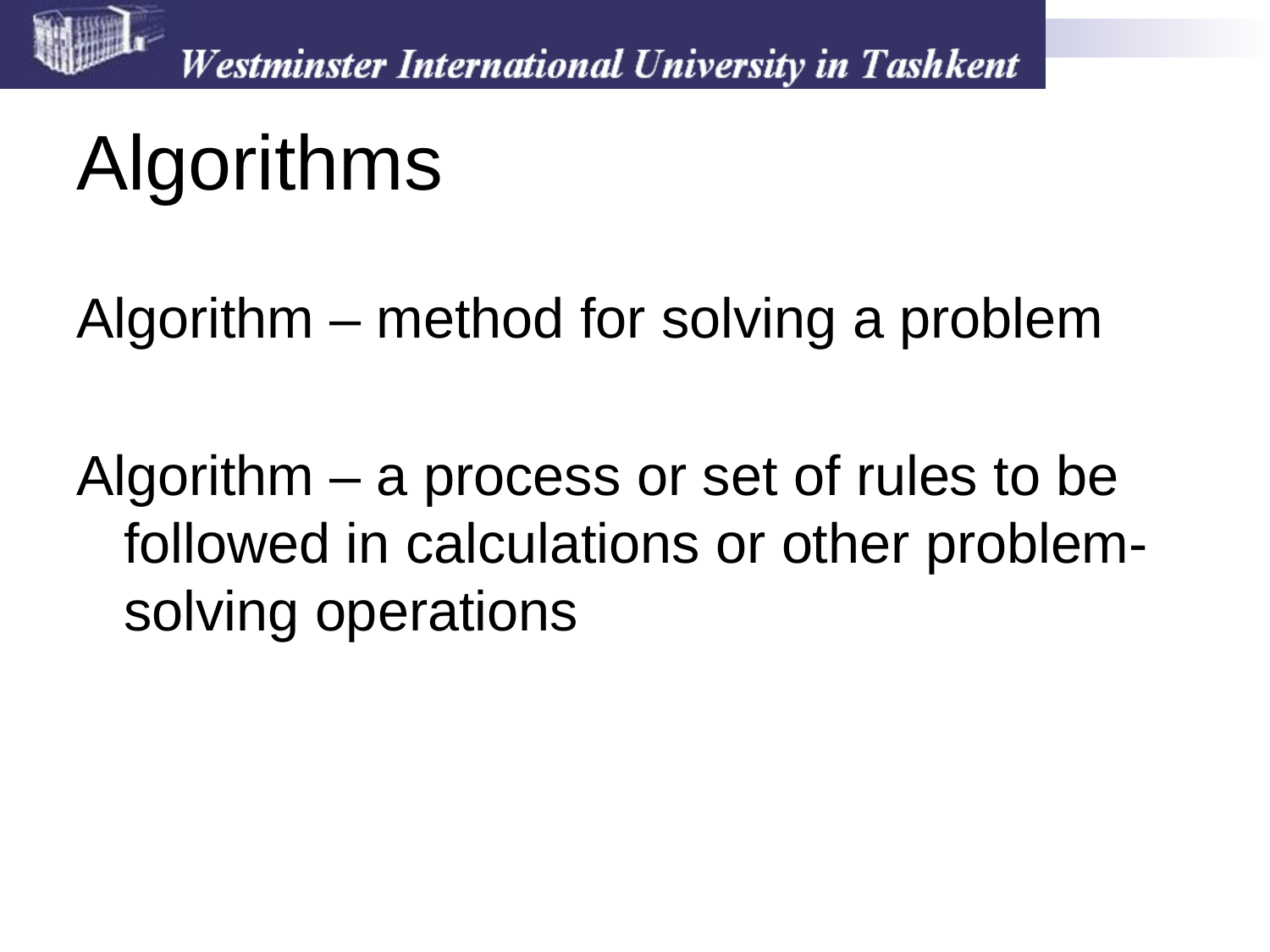

# Algorithms
Algorithm – method for solving a problem

Algorithm – a process or set of rules to be followed in calculations or other problem-solving operations